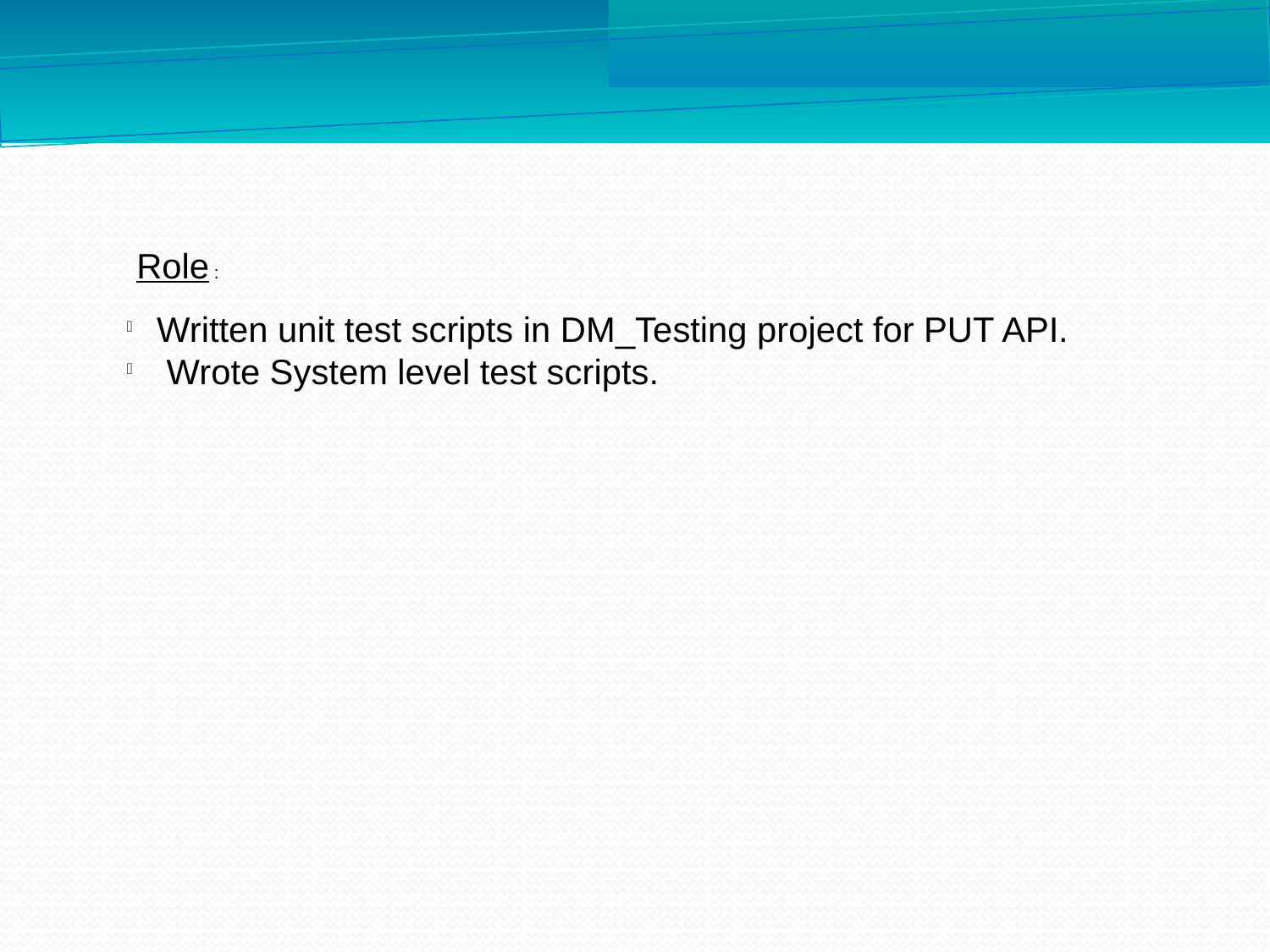

Role :

Written unit test scripts in DM_Testing project for PUT API.
 Wrote System level test scripts.